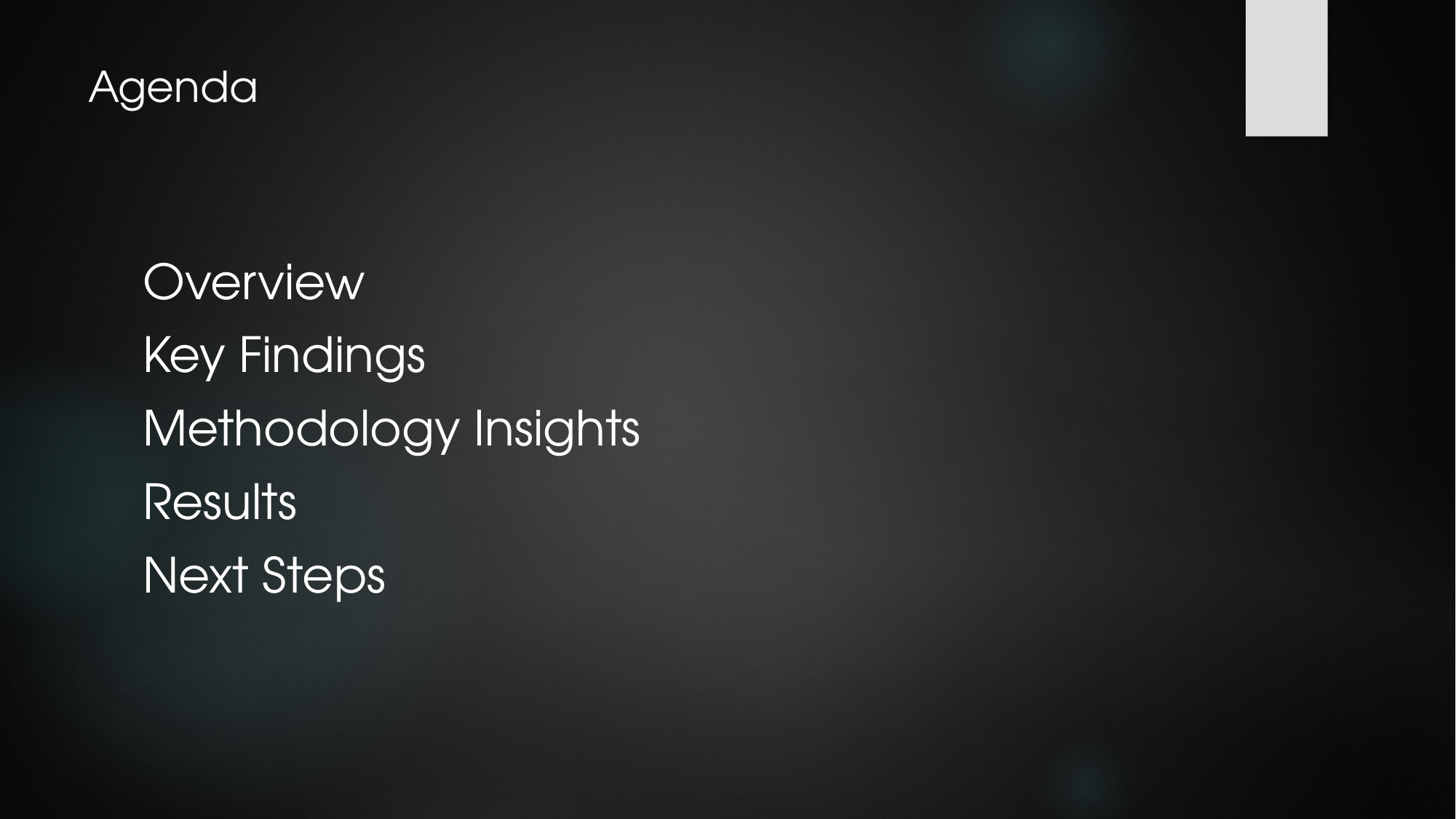

# Agenda
Overview
Key Findings
Methodology Insights
Results
Next Steps